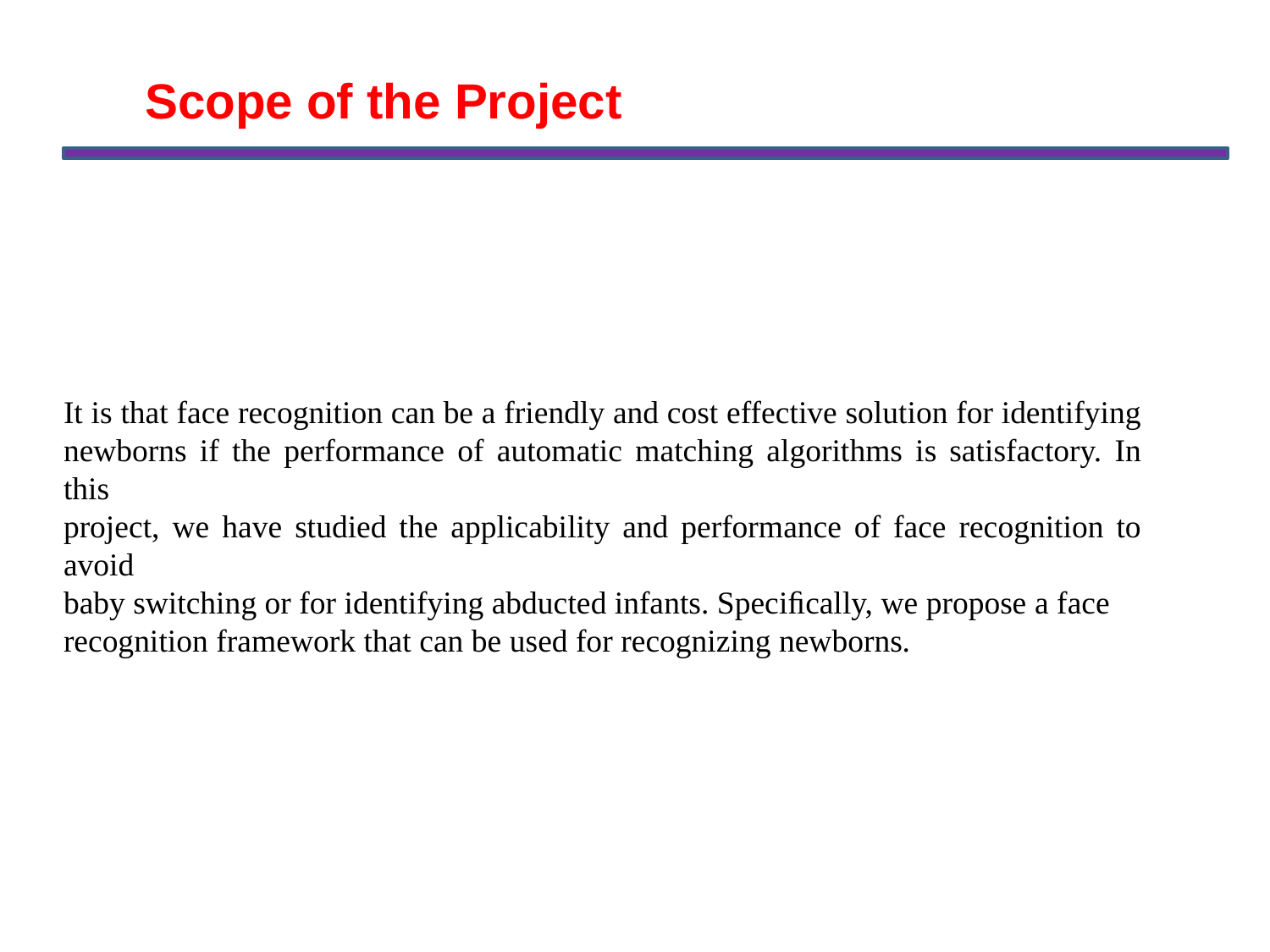

Scope of the Project

# It is that face recognition can be a friendly and cost effective solution for identifying
newborns if the performance of automatic matching algorithms is satisfactory. In this
project, we have studied the applicability and performance of face recognition to avoid
baby switching or for identifying abducted infants. Speciﬁcally, we propose a face
recognition framework that can be used for recognizing newborns.